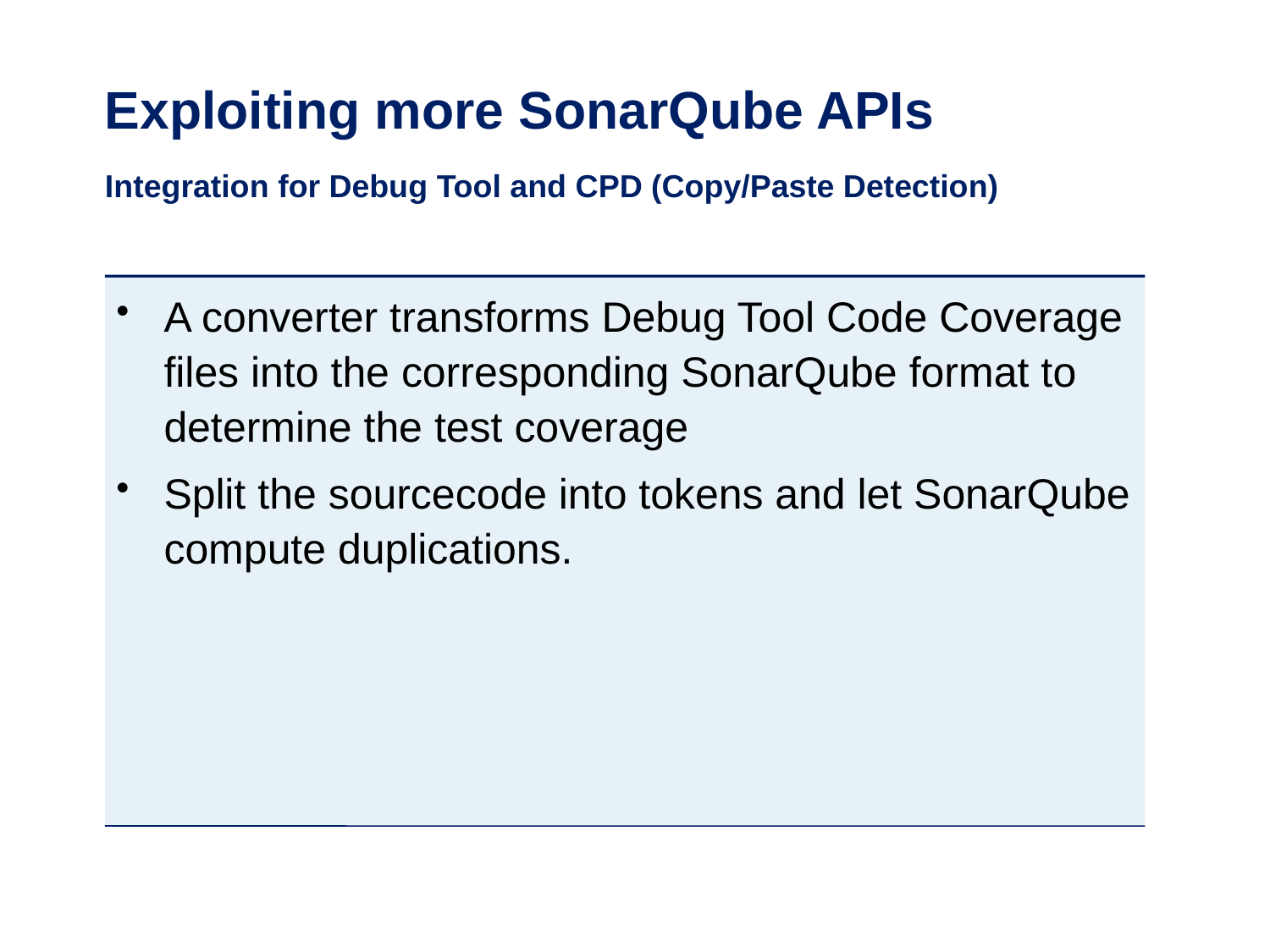

# Exploiting more SonarQube APIs
Integration for Debug Tool and CPD (Copy/Paste Detection)

A converter transforms Debug Tool Code Coverage files into the corresponding SonarQube format to determine the test coverage
Split the sourcecode into tokens and let SonarQube compute duplications.